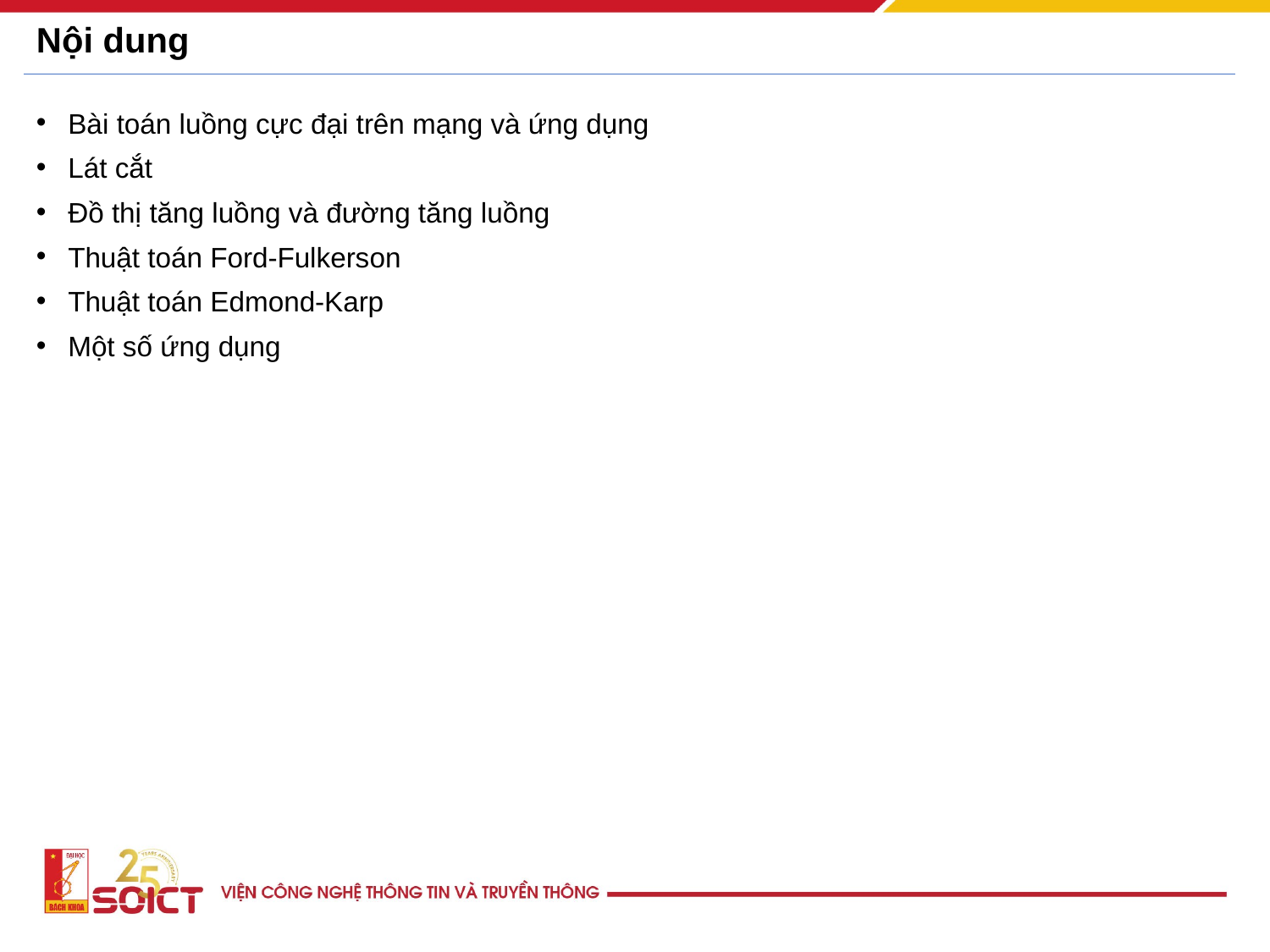

# Nội dung
Bài toán luồng cực đại trên mạng và ứng dụng
Lát cắt
Đồ thị tăng luồng và đường tăng luồng
Thuật toán Ford-Fulkerson
Thuật toán Edmond-Karp
Một số ứng dụng